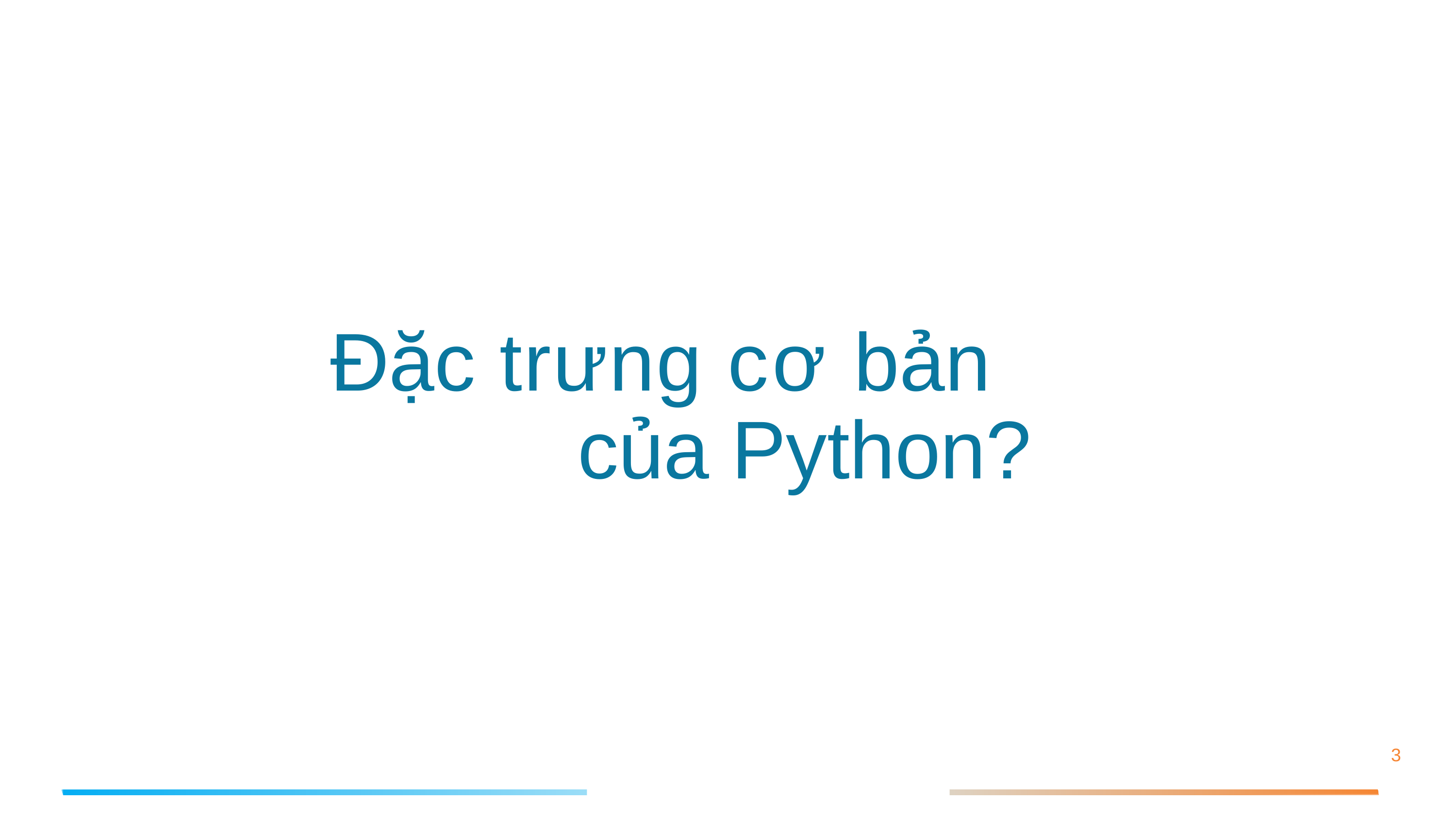

# Đặc trưng cơ bản của Python?
3